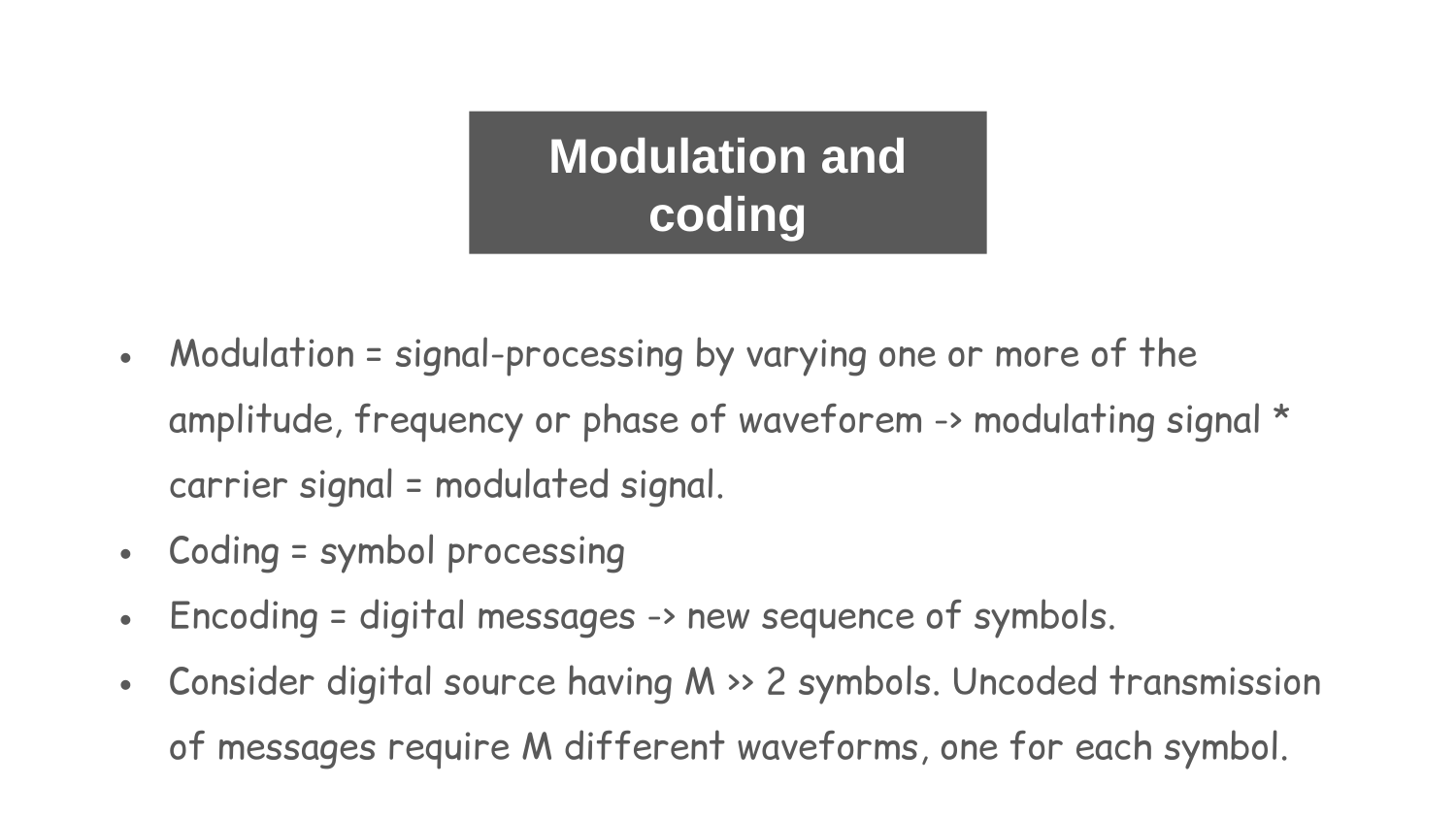

Modulation and coding
Modulation = signal-processing by varying one or more of the amplitude, frequency or phase of waveforem -> modulating signal * carrier signal = modulated signal.
Coding = symbol processing
Encoding = digital messages -> new sequence of symbols.
Consider digital source having M >> 2 symbols. Uncoded transmission of messages require M different waveforms, one for each symbol.